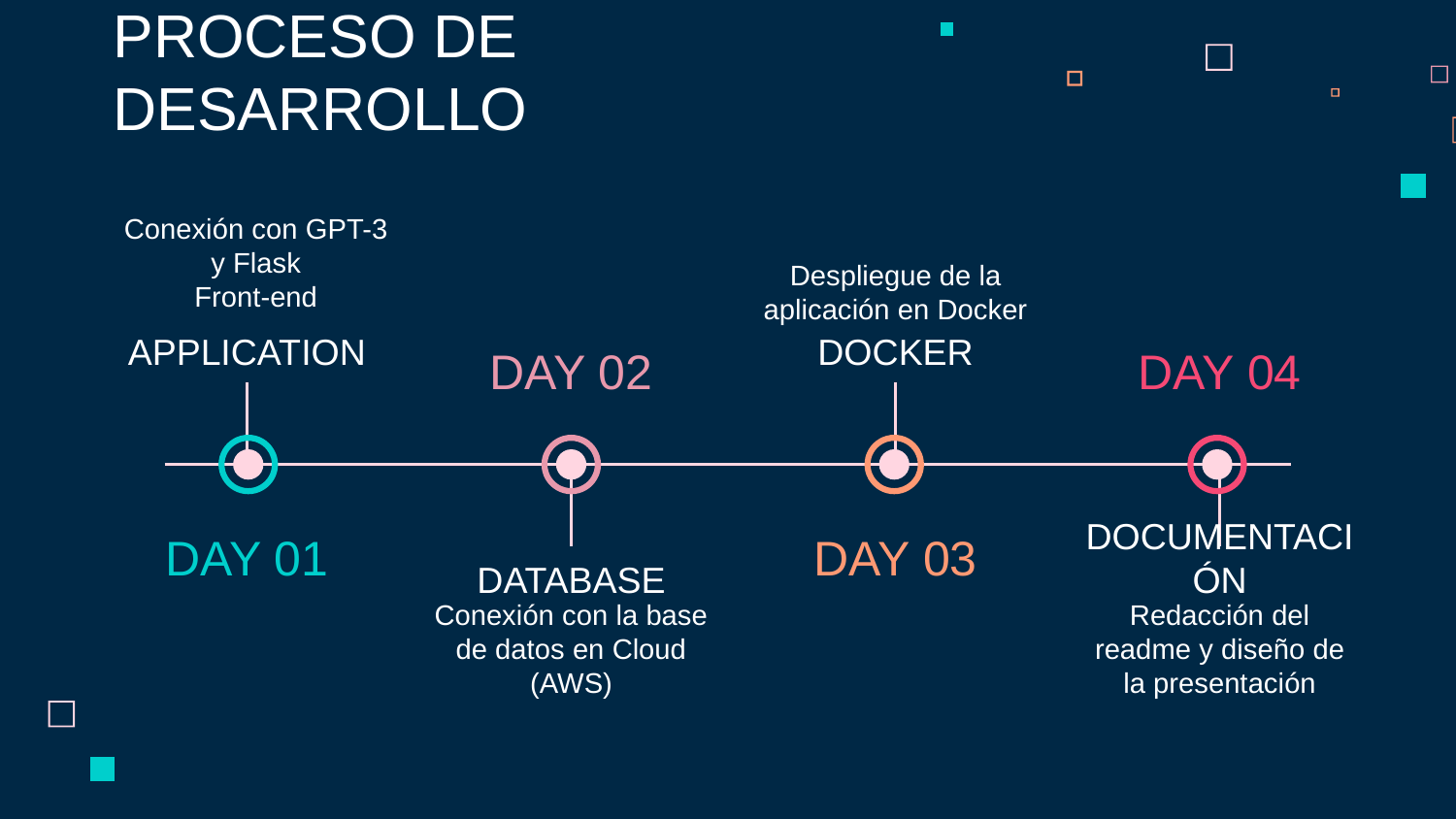

# PROCESO DE DESARROLLO
Despliegue de la aplicación en Docker
Conexión con GPT-3 y Flask
Front-end
APPLICATION
DOCKER
DAY 02
DAY 04

DAY 01
DAY 03
DATABASE
DOCUMENTACIÓN
Redacción del readme y diseño de la presentación
Conexión con la base de datos en Cloud (AWS)